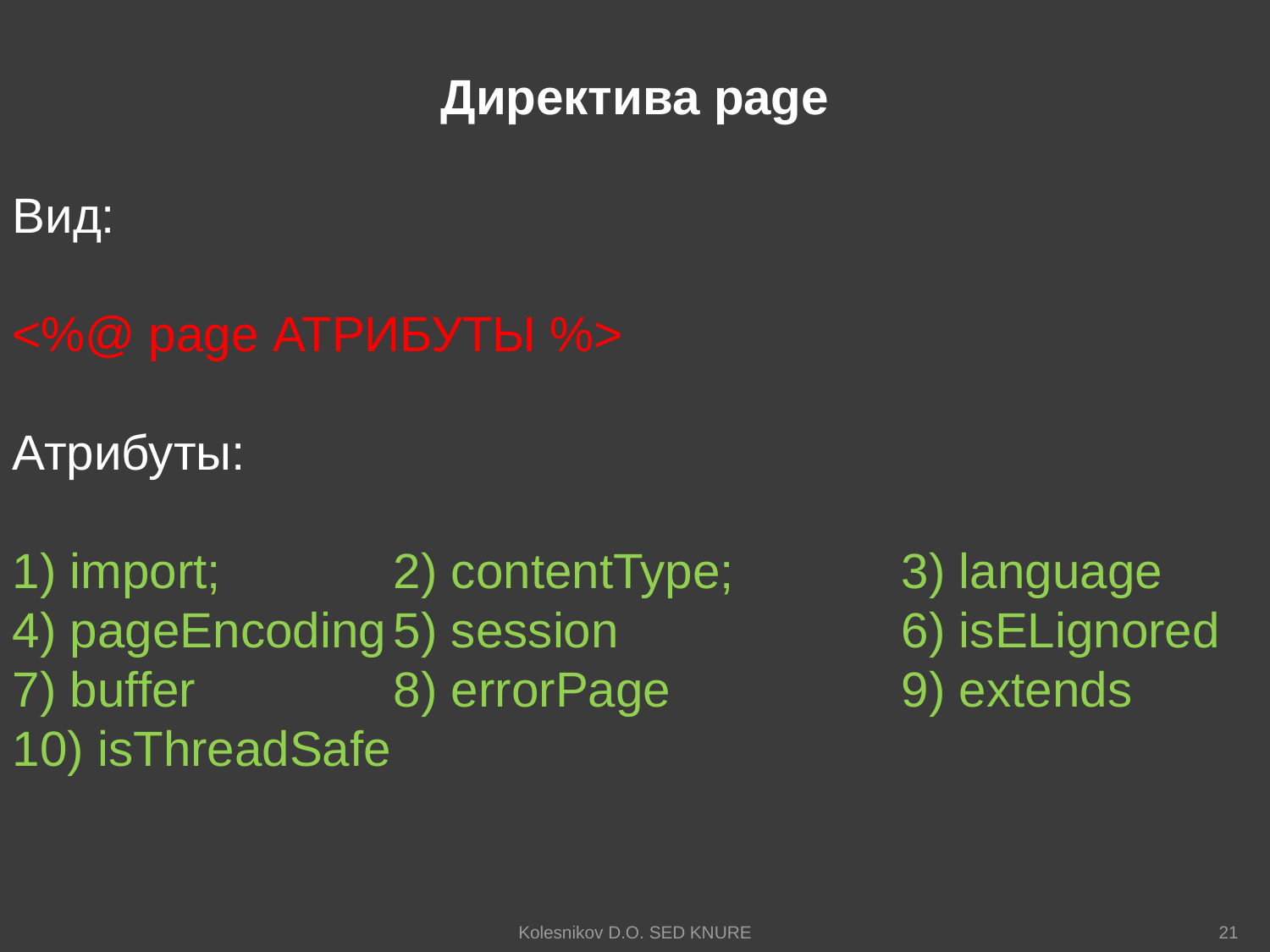

Директива page

Вид:

<%@ page АТРИБУТЫ %>

Атрибуты:

1) import;		2) contentType;		3) language
4) pageEncoding	5) session			6) isELignored
7) buffer		8) errorPage		9) extends
10) isThreadSafe

Kolesnikov D.O. SED KNURE
21